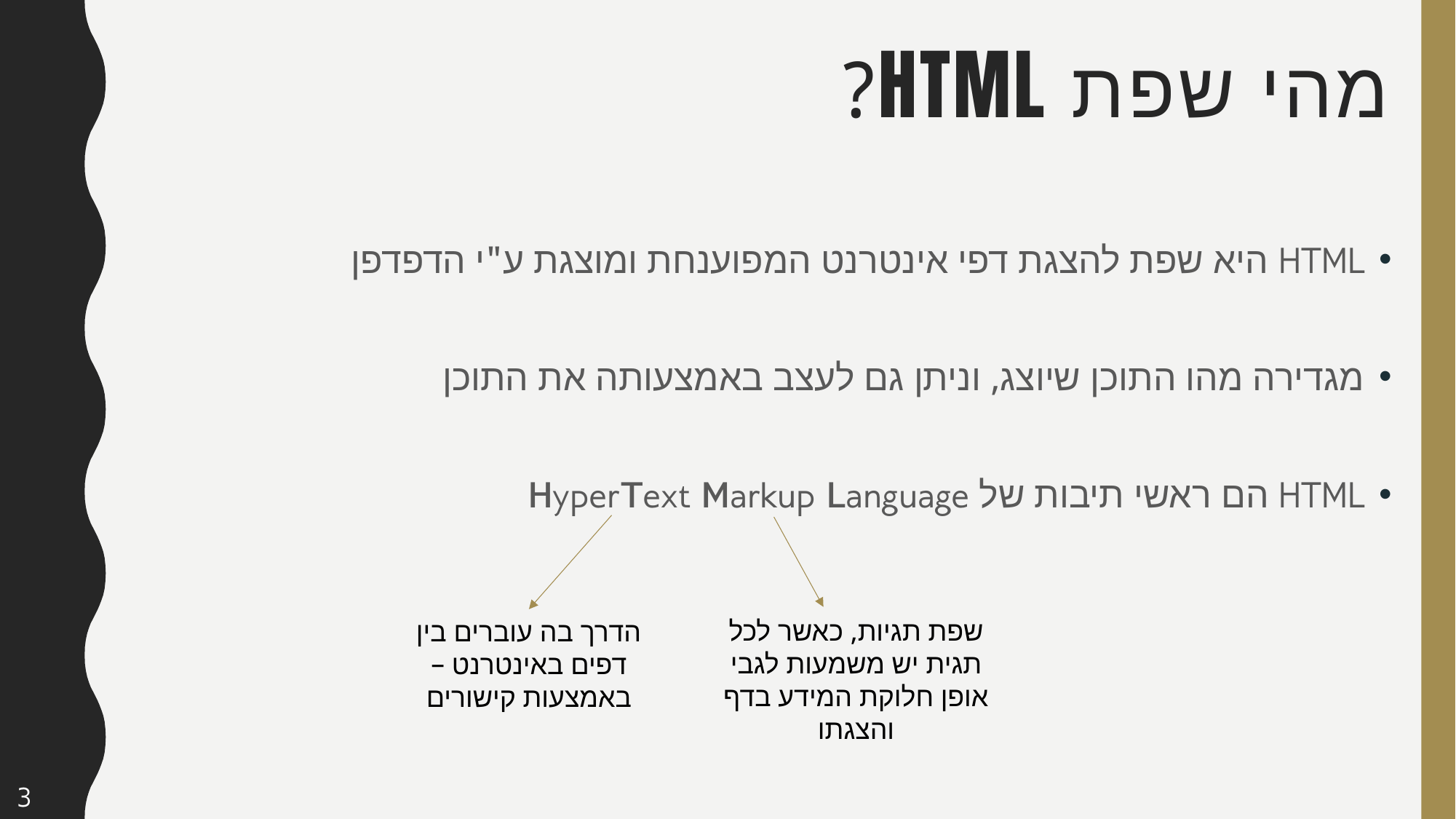

# מהי שפת HTML?

HTML היא שפת להצגת דפי אינטרנט המפוענחת ומוצגת ע"י הדפדפן

מגדירה מהו התוכן שיוצג, וניתן גם לעצב באמצעותה את התוכן

HTML הם ראשי תיבות של HyperText Markup Language
שפת תגיות, כאשר לכל תגית יש משמעות לגבי אופן חלוקת המידע בדף והצגתו
הדרך בה עוברים בין דפים באינטרנט – באמצעות קישורים